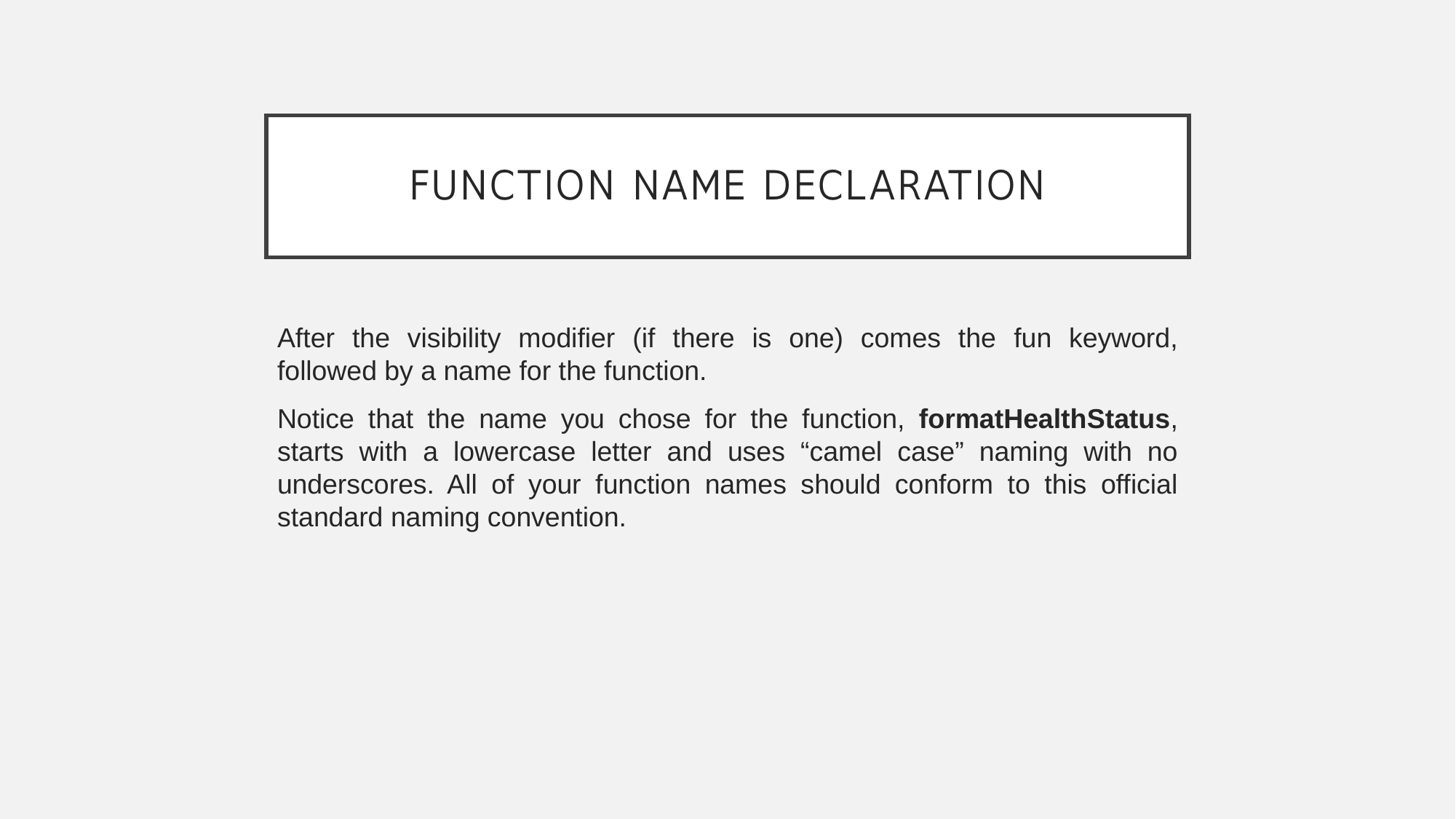

# Function name declaration
After the visibility modifier (if there is one) comes the fun keyword, followed by a name for the function.
Notice that the name you chose for the function, formatHealthStatus, starts with a lowercase letter and uses “camel case” naming with no underscores. All of your function names should conform to this official standard naming convention.